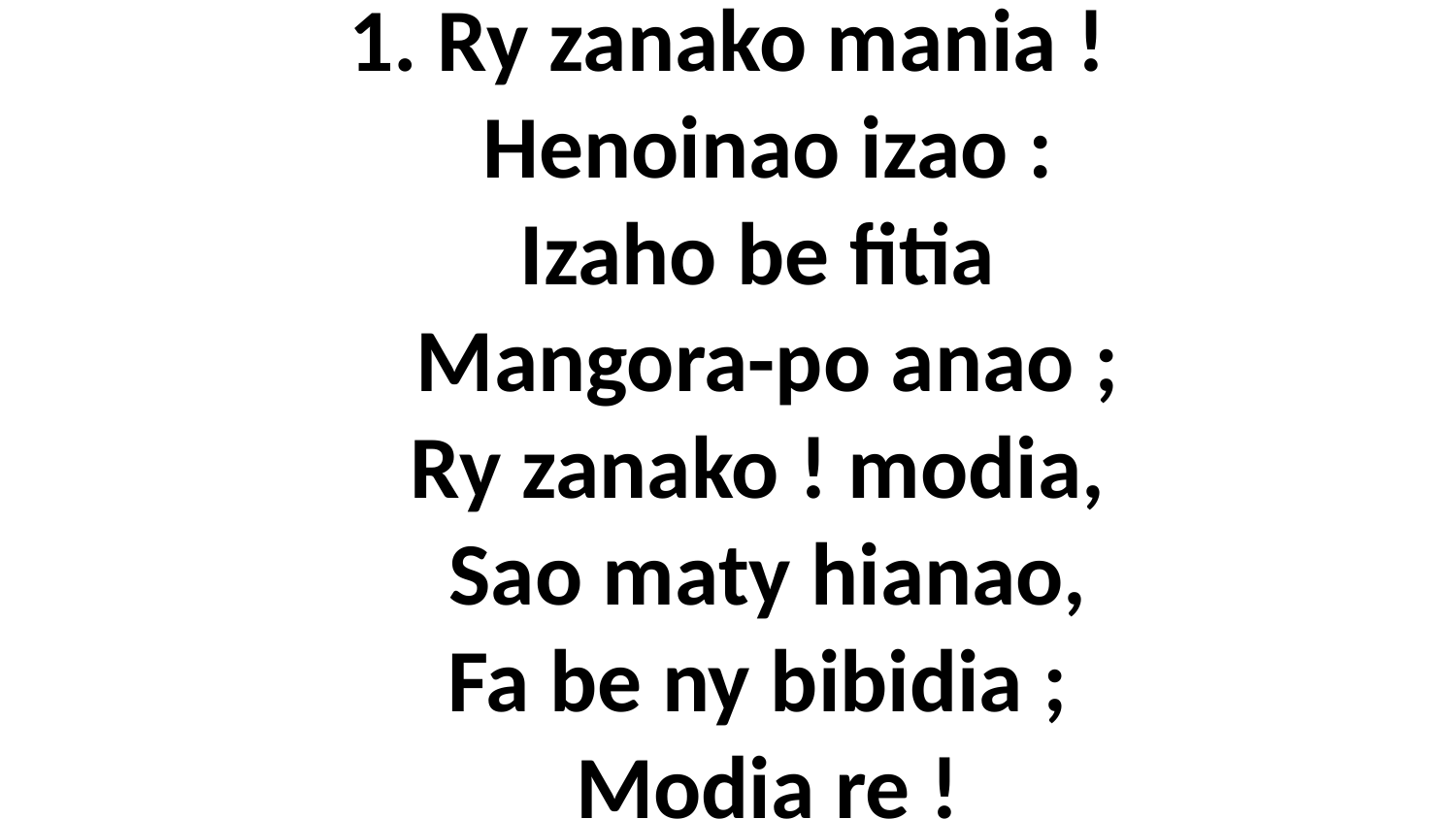

# 1. Ry zanako mania ! Henoinao izao : Izaho be fitia Mangora-po anao ; Ry zanako ! modia, Sao maty hianao, Fa be ny bibidia ; Modia re !